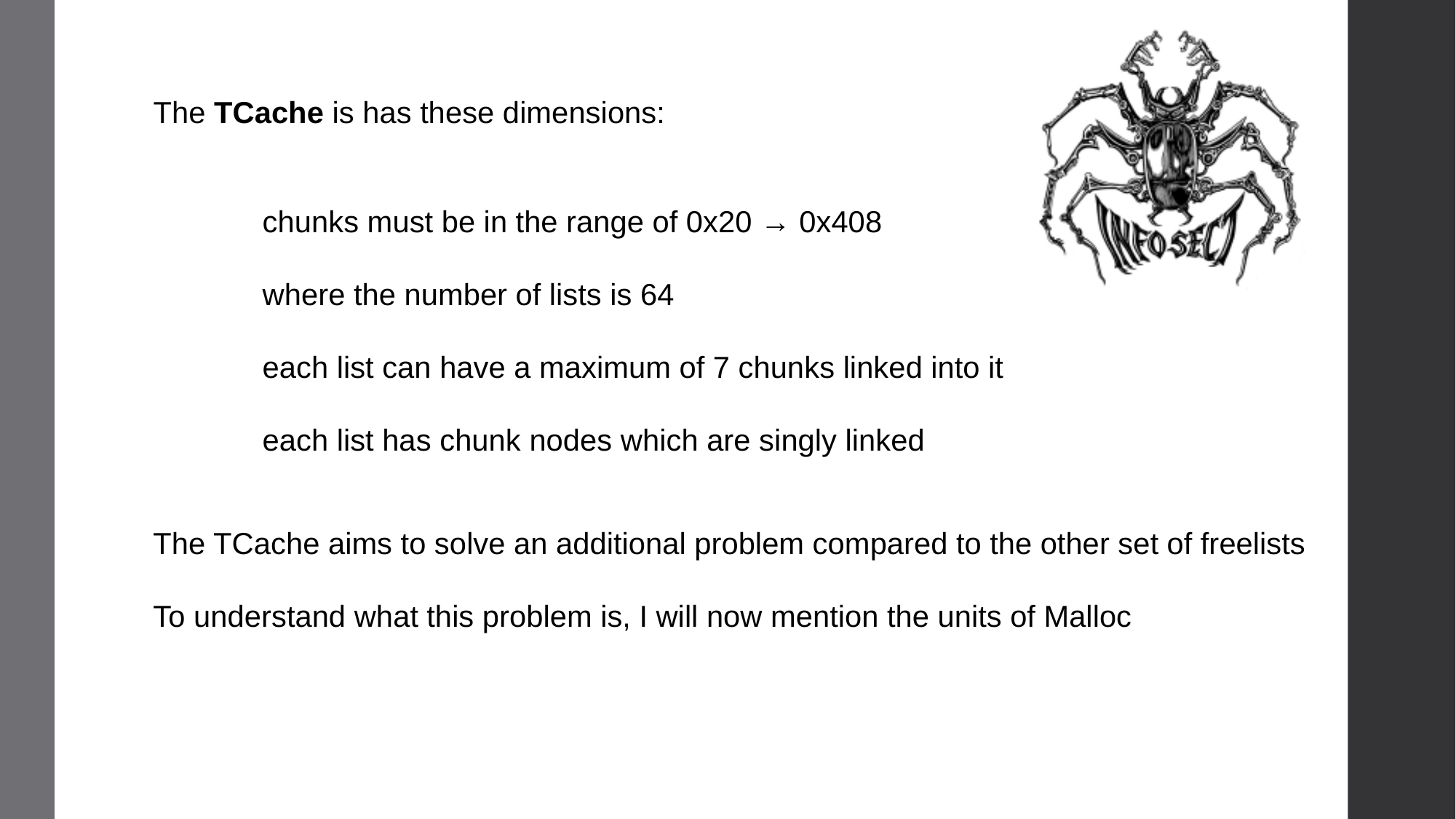

The TCache is has these dimensions:

	chunks must be in the range of 0x20 → 0x408

	where the number of lists is 64

	each list can have a maximum of 7 chunks linked into it

	each list has chunk nodes which are singly linked
The TCache aims to solve an additional problem compared to the other set of freelists

To understand what this problem is, I will now mention the units of Malloc